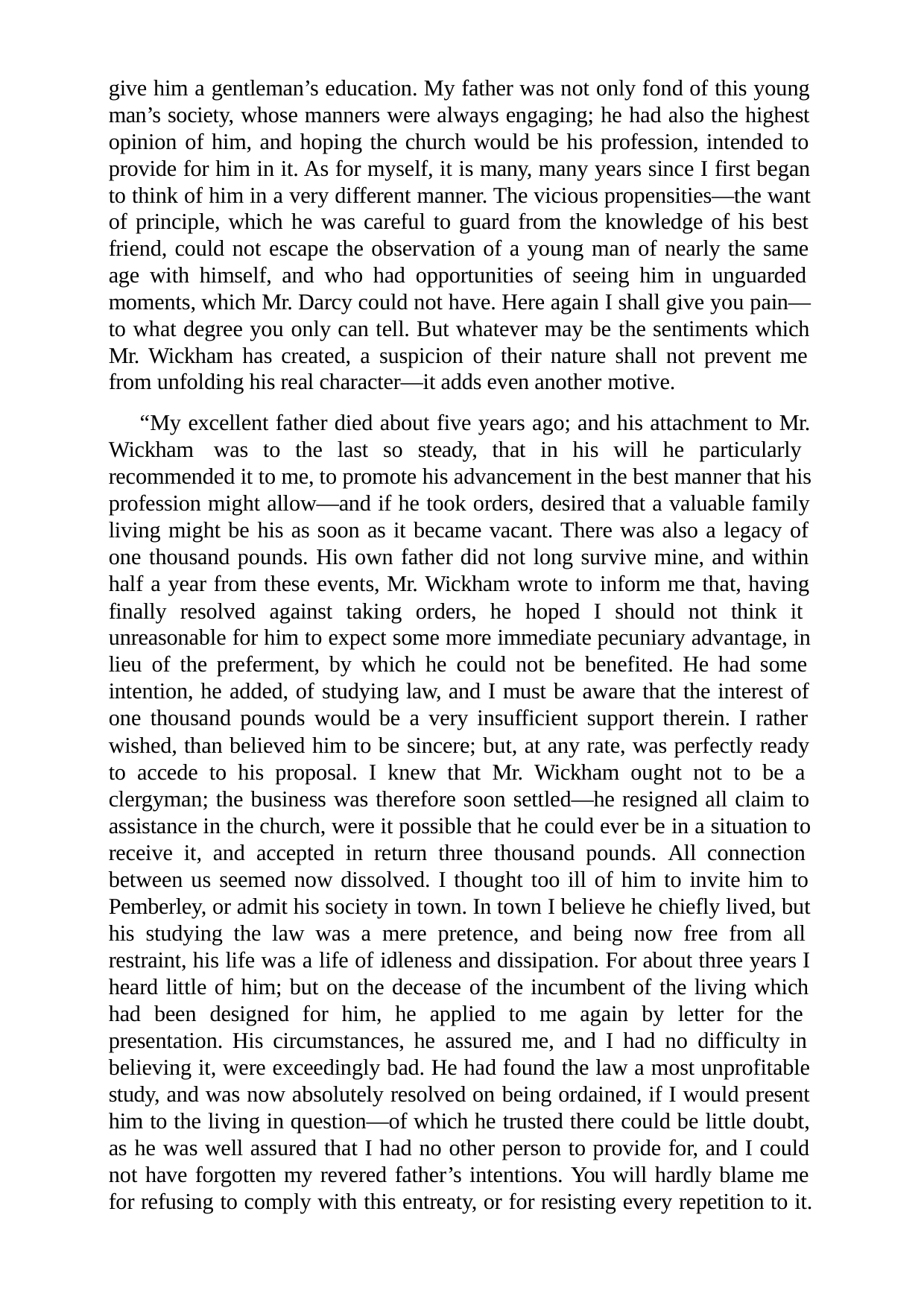

give him a gentleman’s education. My father was not only fond of this young  man’s society, whose manners were always engaging; he had also the highest  opinion of him, and hoping the church would be his profession, intended to  provide for him in it. As for myself, it is many, many years since I first began  to think of him in a very different manner. The vicious propensities—the want  of principle, which he was careful to guard from the knowledge of his best  friend, could not escape the observation of a young man of nearly the same  age with himself, and who had opportunities of seeing him in unguarded  moments, which Mr. Darcy could not have. Here again I shall give you pain—  to what degree you only can tell. But whatever may be the sentiments which  Mr. Wickham has created, a suspicion of their nature shall not prevent me  from unfolding his real character—it adds even another motive.
“My excellent father died about five years ago; and his attachment to Mr.  Wickham was to the last so steady, that in his will he particularly  recommended it to me, to promote his advancement in the best manner that his  profession might allow—and if he took orders, desired that a valuable family  living might be his as soon as it became vacant. There was also a legacy of  one thousand pounds. His own father did not long survive mine, and within  half a year from these events, Mr. Wickham wrote to inform me that, having  finally resolved against taking orders, he hoped I should not think it  unreasonable for him to expect some more immediate pecuniary advantage, in  lieu of the preferment, by which he could not be benefited. He had some  intention, he added, of studying law, and I must be aware that the interest of  one thousand pounds would be a very insufficient support therein. I rather  wished, than believed him to be sincere; but, at any rate, was perfectly ready  to accede to his proposal. I knew that Mr. Wickham ought not to be a  clergyman; the business was therefore soon settled—he resigned all claim to  assistance in the church, were it possible that he could ever be in a situation to  receive it, and accepted in return three thousand pounds. All connection  between us seemed now dissolved. I thought too ill of him to invite him to  Pemberley, or admit his society in town. In town I believe he chiefly lived, but  his studying the law was a mere pretence, and being now free from all  restraint, his life was a life of idleness and dissipation. For about three years I  heard little of him; but on the decease of the incumbent of the living which  had been designed for him, he applied to me again by letter for the  presentation. His circumstances, he assured me, and I had no difficulty in  believing it, were exceedingly bad. He had found the law a most unprofitable  study, and was now absolutely resolved on being ordained, if I would present  him to the living in question—of which he trusted there could be little doubt,  as he was well assured that I had no other person to provide for, and I could  not have forgotten my revered father’s intentions. You will hardly blame me  for refusing to comply with this entreaty, or for resisting every repetition to it.